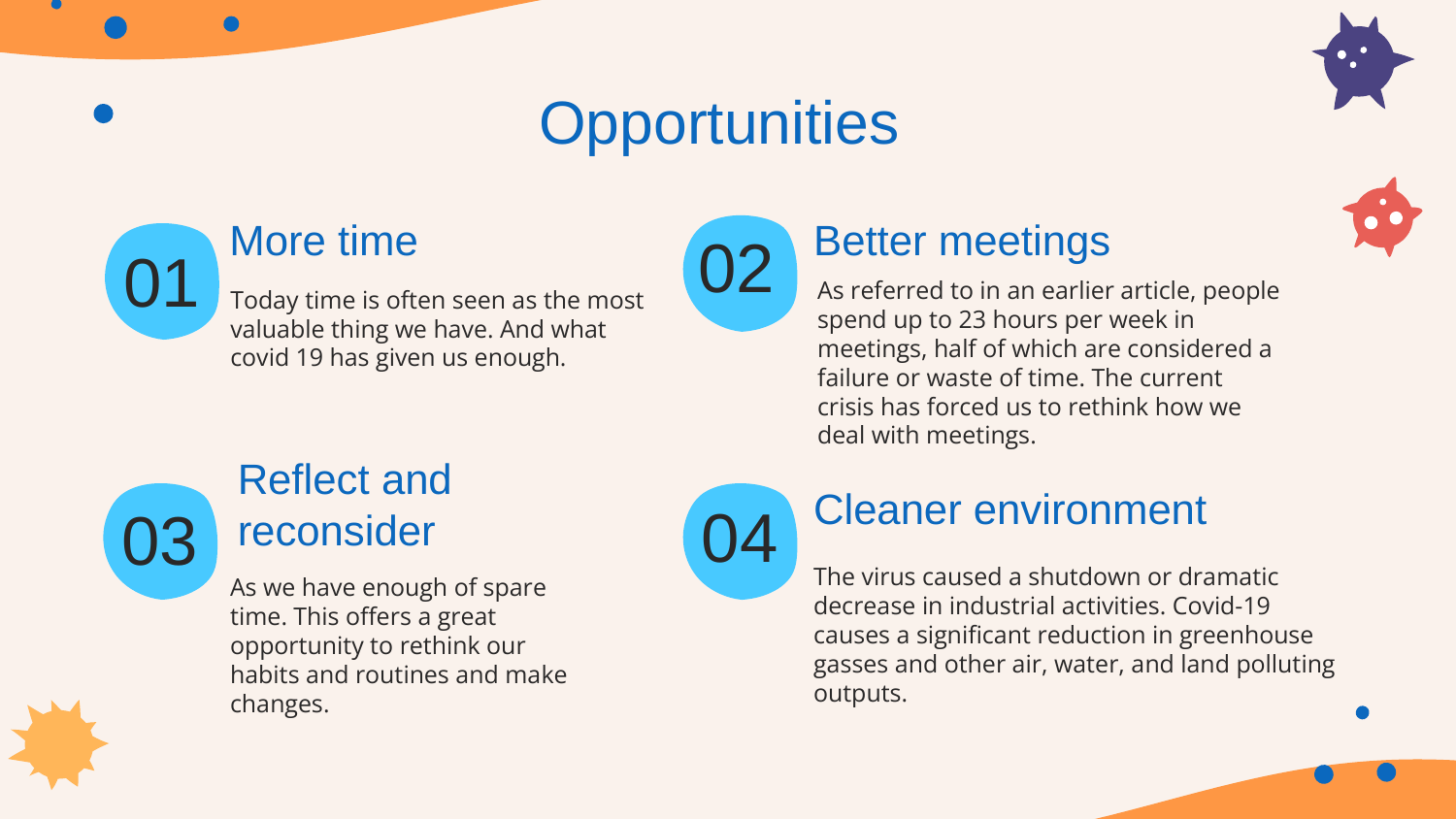

Opportunities
# More time
Better meetings

02

01
Today time is often seen as the most valuable thing we have. And what covid 19 has given us enough.
As referred to in an earlier article, people spend up to 23 hours per week in meetings, half of which are considered a failure or waste of time. The current crisis has forced us to rethink how we deal with meetings.
Reflect and reconsider
Cleaner environment

04
03
The virus caused a shutdown or dramatic decrease in industrial activities. Covid-19 causes a significant reduction in greenhouse gasses and other air, water, and land polluting outputs.
As we have enough of spare time. This offers a great opportunity to rethink our habits and routines and make changes.